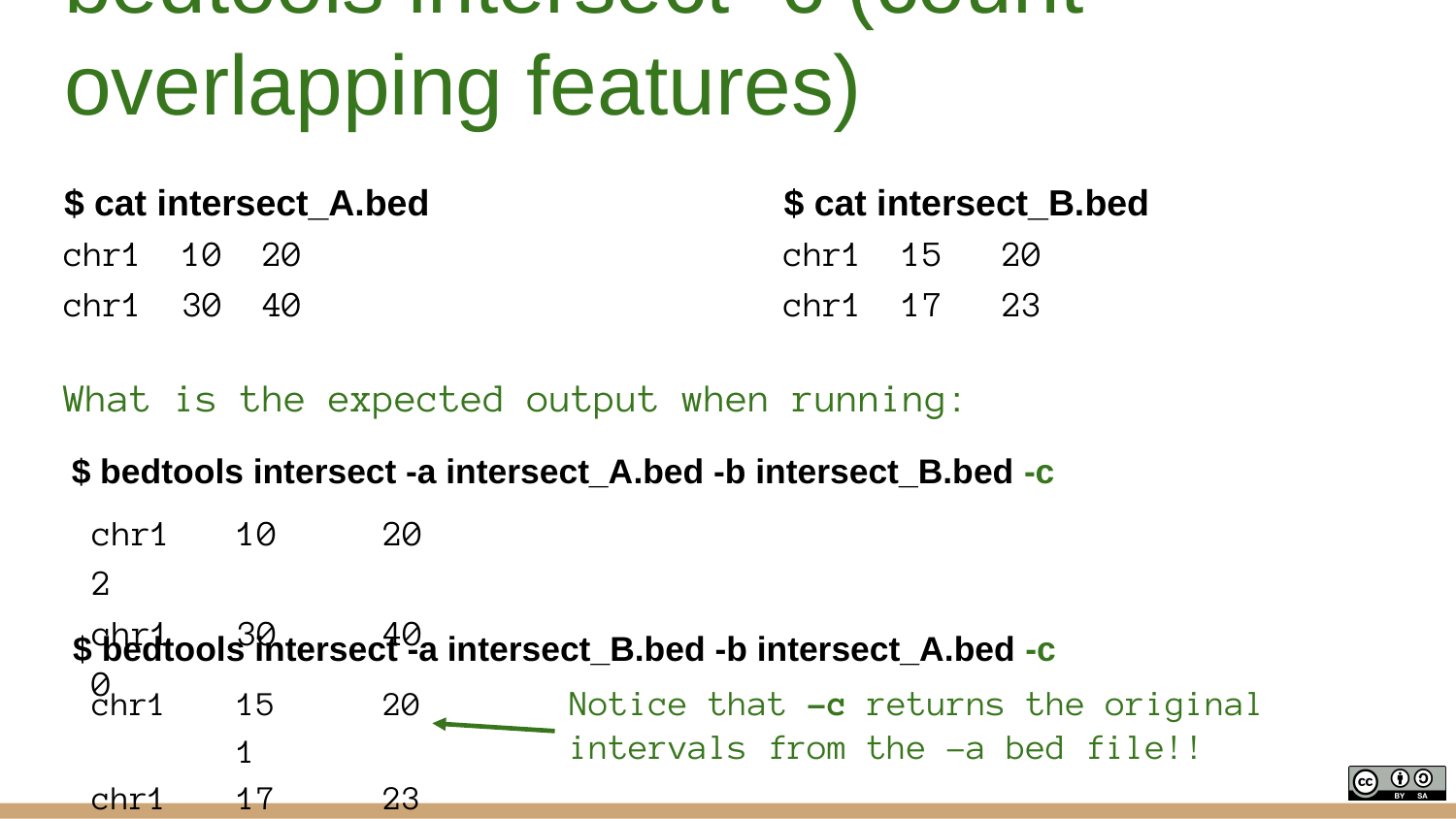

# bedtools intersect -c (count overlapping features)
$ cat intersect_A.bed
chr1  10  20
chr1  30  40

$ cat intersect_B.bed
chr1  15   20
chr1  17   23
What is the expected output when running:
$ bedtools intersect -a intersect_A.bed -b intersect_B.bed -c
chr1	10	20	2
chr1	30	40	0
$ bedtools intersect -a intersect_B.bed -b intersect_A.bed -c

chr1	15	20	1
chr1	17	23	1
Notice that -c returns the original intervals from the -a bed file!!